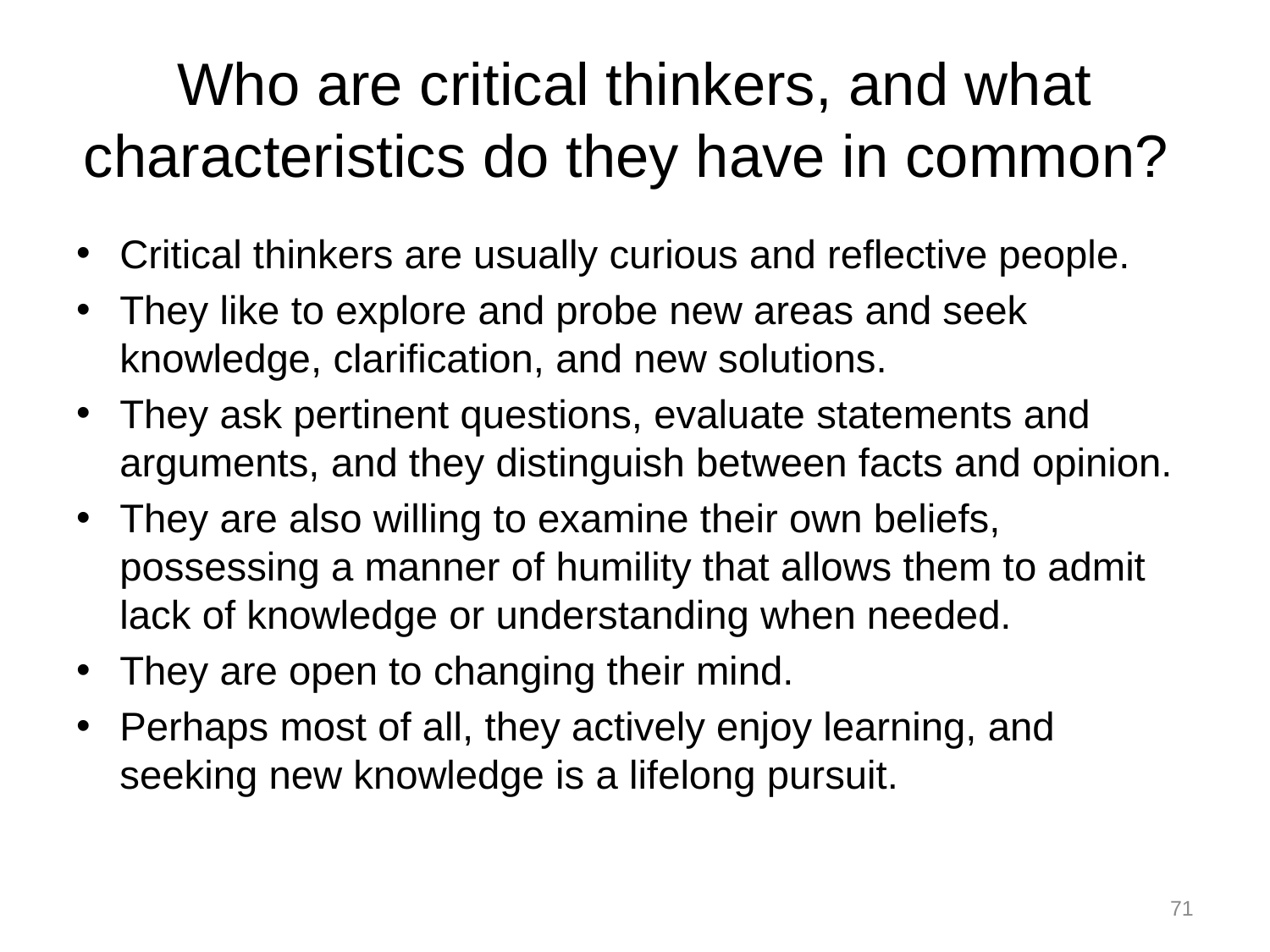

# Who are critical thinkers, and what characteristics do they have in common?
Critical thinkers are usually curious and reflective people.
They like to explore and probe new areas and seek knowledge, clarification, and new solutions.
They ask pertinent questions, evaluate statements and arguments, and they distinguish between facts and opinion.
They are also willing to examine their own beliefs, possessing a manner of humility that allows them to admit lack of knowledge or understanding when needed.
They are open to changing their mind.
Perhaps most of all, they actively enjoy learning, and seeking new knowledge is a lifelong pursuit.
71